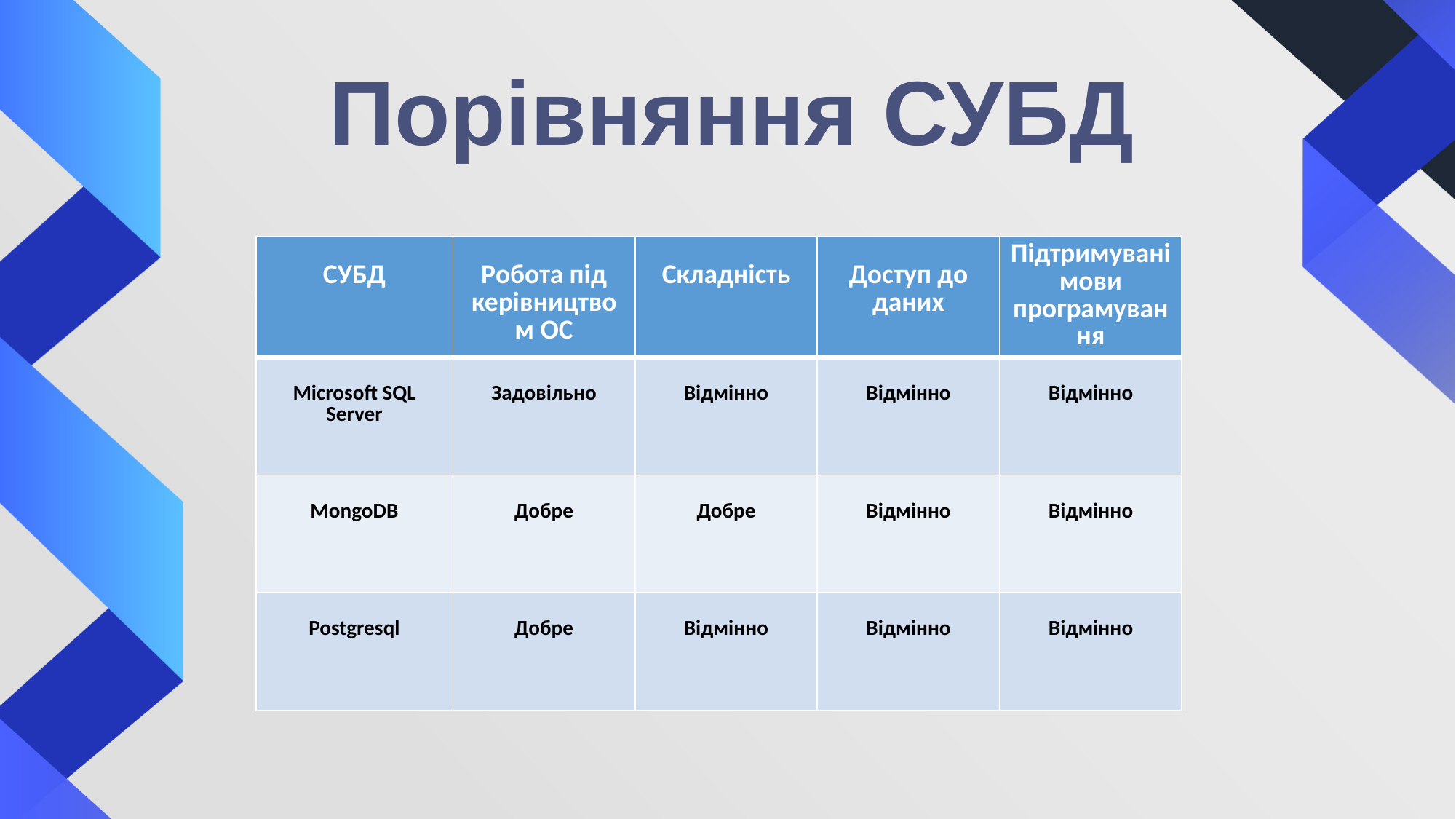

# Порівняння СУБД
| СУБД | Робота під керівництвом ОС | Складність | Доступ до даних | Підтримувані мови програмування |
| --- | --- | --- | --- | --- |
| Microsoft SQL Server | Задовільно | Відмінно | Відмінно | Відмінно |
| MongoDB | Добре | Добре | Відмінно | Відмінно |
| Postgresql | Добре | Відмінно | Відмінно | Відмінно |